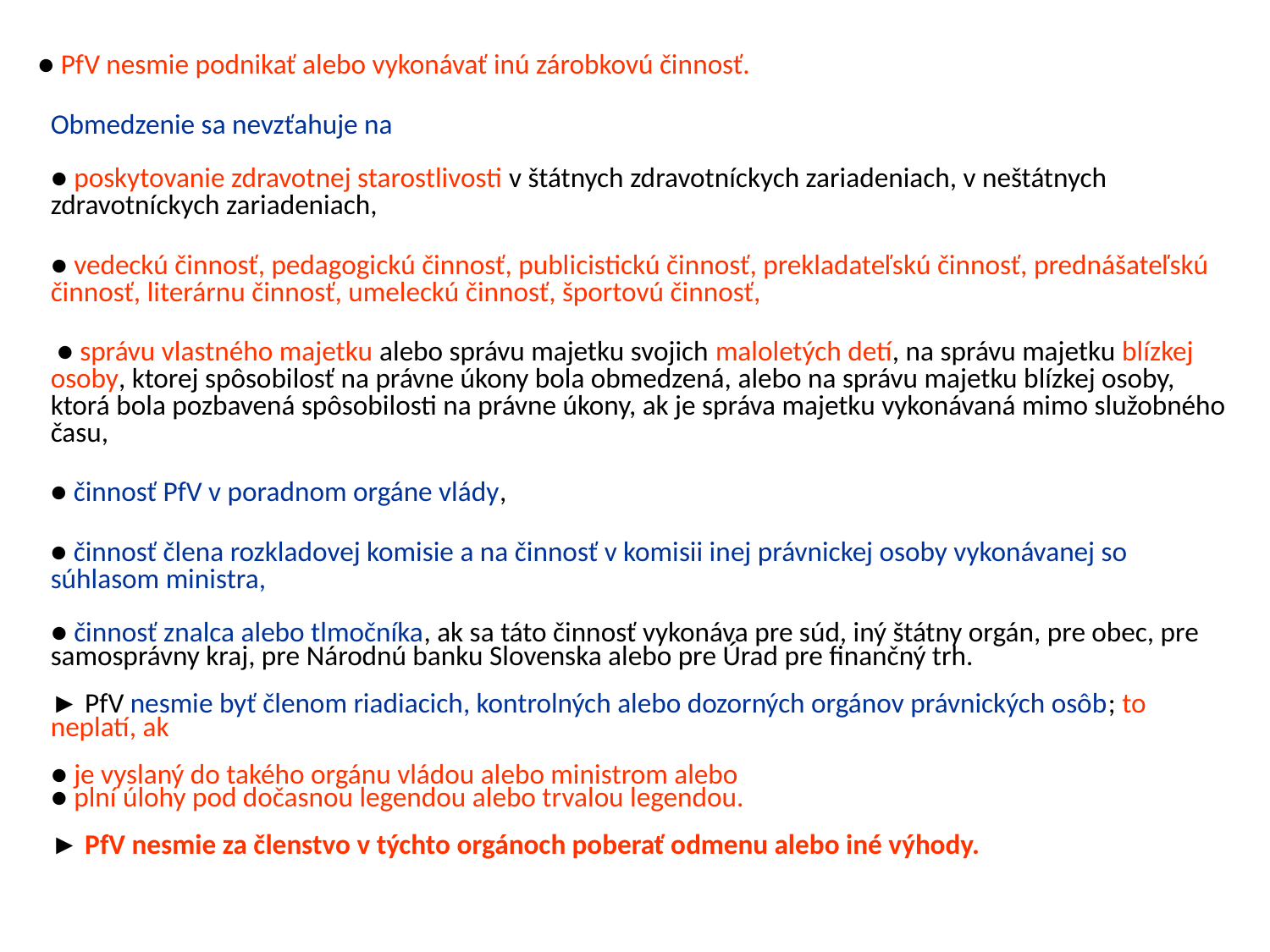

# 0
● PfV nesmie podnikať alebo vykonávať inú zárobkovú činnosť.
Obmedzenie sa nevzťahuje na
● poskytovanie zdravotnej starostlivosti v štátnych zdravotníckych zariadeniach, v neštátnych zdravotníckych zariadeniach,
● vedeckú činnosť, pedagogickú činnosť, publicistickú činnosť, prekladateľskú činnosť, prednášateľskú činnosť, literárnu činnosť, umeleckú činnosť, športovú činnosť,
   ● správu vlastného majetku alebo správu majetku svojich maloletých detí, na správu majetku blízkej osoby, ktorej spôsobilosť na právne úkony bola obmedzená, alebo na správu majetku blízkej osoby, ktorá bola pozbavená spôsobilosti na právne úkony, ak je správa majetku vykonávaná mimo služobného času,
  ● činnosť PfV v poradnom orgáne vlády,
  ● činnosť člena rozkladovej komisie a na činnosť v komisii inej právnickej osoby vykonávanej so súhlasom ministra,
● činnosť znalca alebo tlmočníka, ak sa táto činnosť vykonáva pre súd, iný štátny orgán, pre obec, pre samosprávny kraj, pre Národnú banku Slovenska alebo pre Úrad pre finančný trh.
► PfV nesmie byť členom riadiacich, kontrolných alebo dozorných orgánov právnických osôb; to neplatí, ak
● je vyslaný do takého orgánu vládou alebo ministrom alebo
● plní úlohy pod dočasnou legendou alebo trvalou legendou.
► PfV nesmie za členstvo v týchto orgánoch poberať odmenu alebo iné výhody.